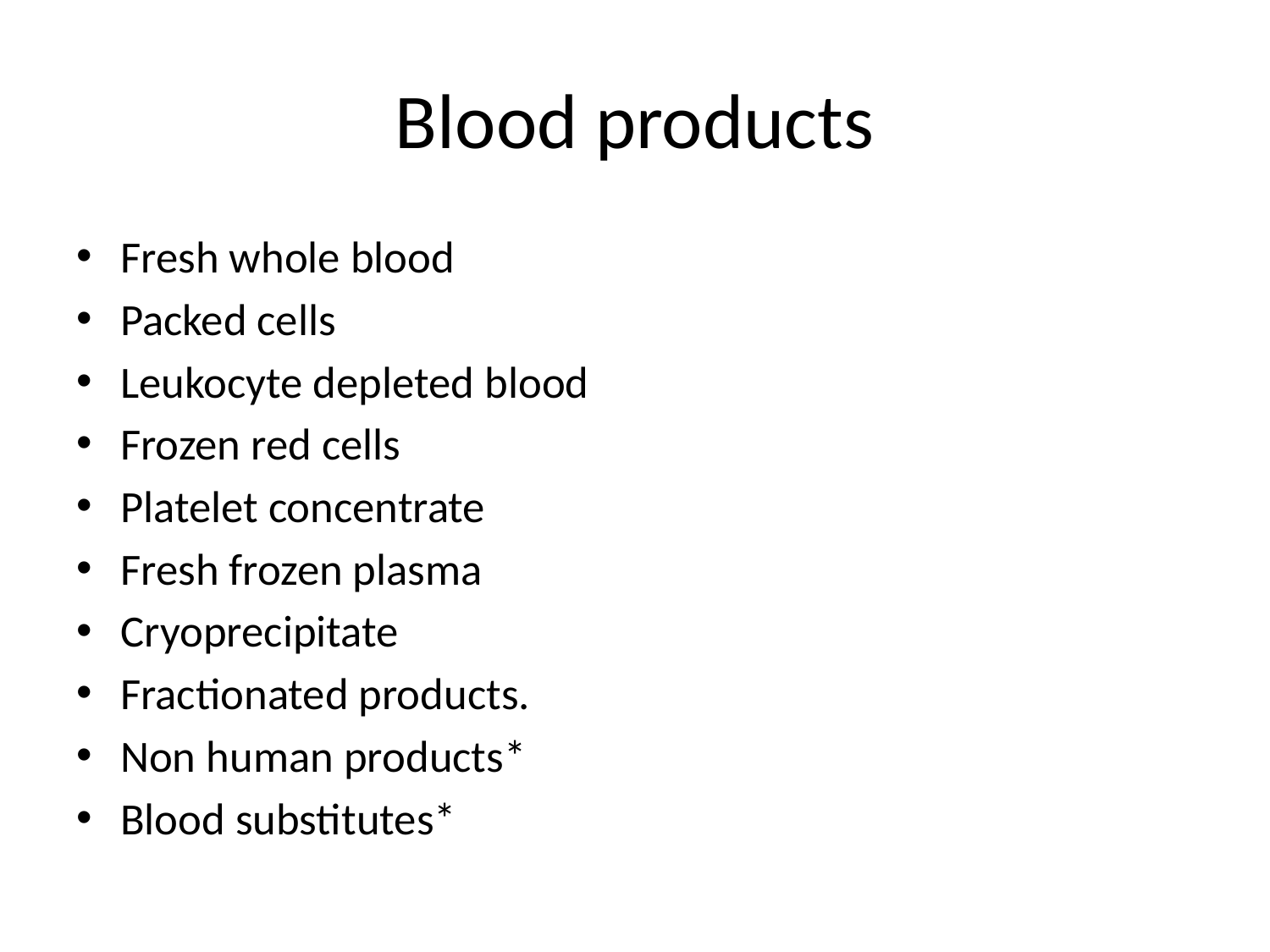

# Blood products
Fresh whole blood
Packed cells
Leukocyte depleted blood
Frozen red cells
Platelet concentrate
Fresh frozen plasma
Cryoprecipitate
Fractionated products.
Non human products*
Blood substitutes*